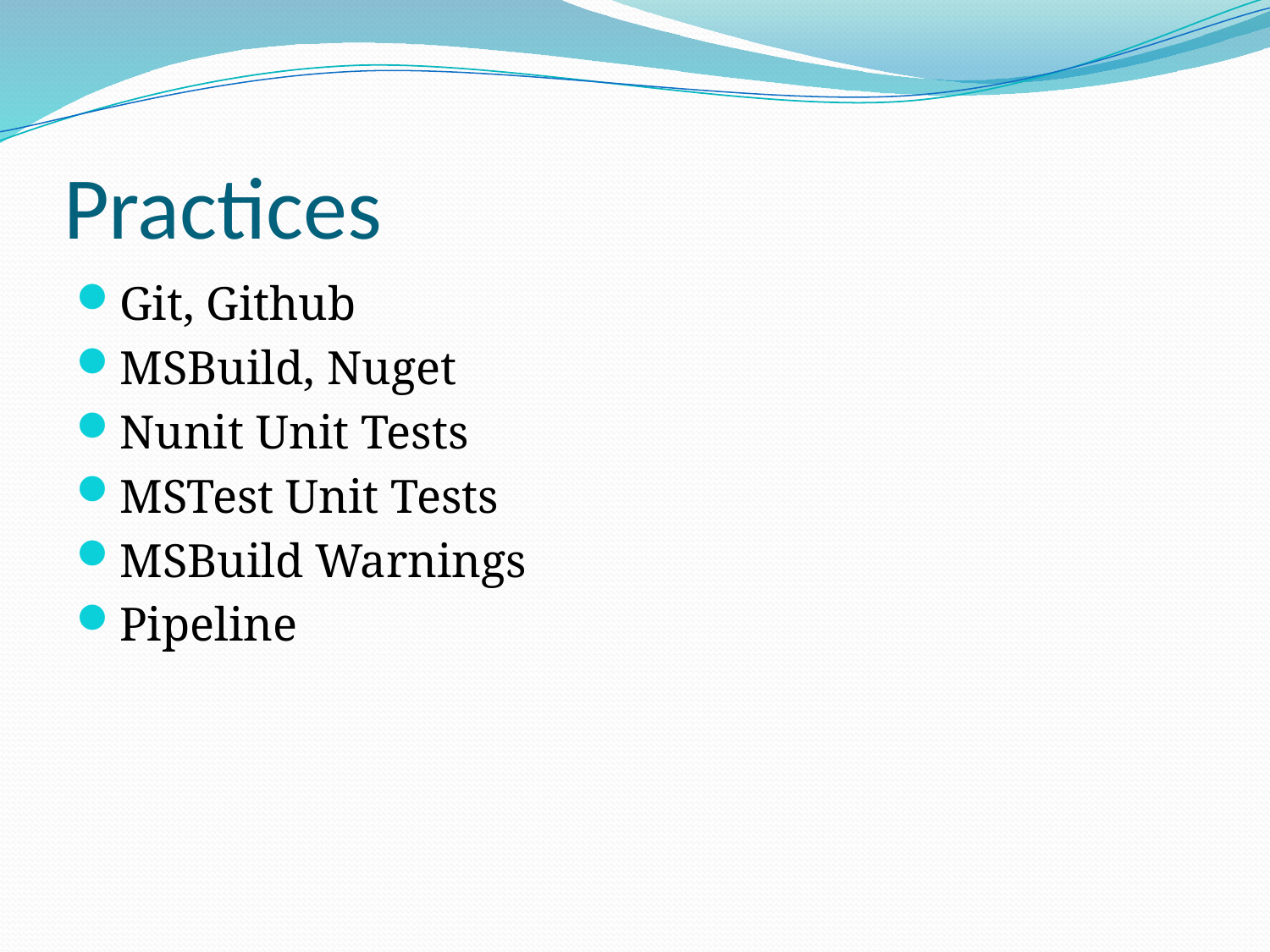

# Practices
Git, Github
MSBuild, Nuget
Nunit Unit Tests
MSTest Unit Tests
MSBuild Warnings
Pipeline